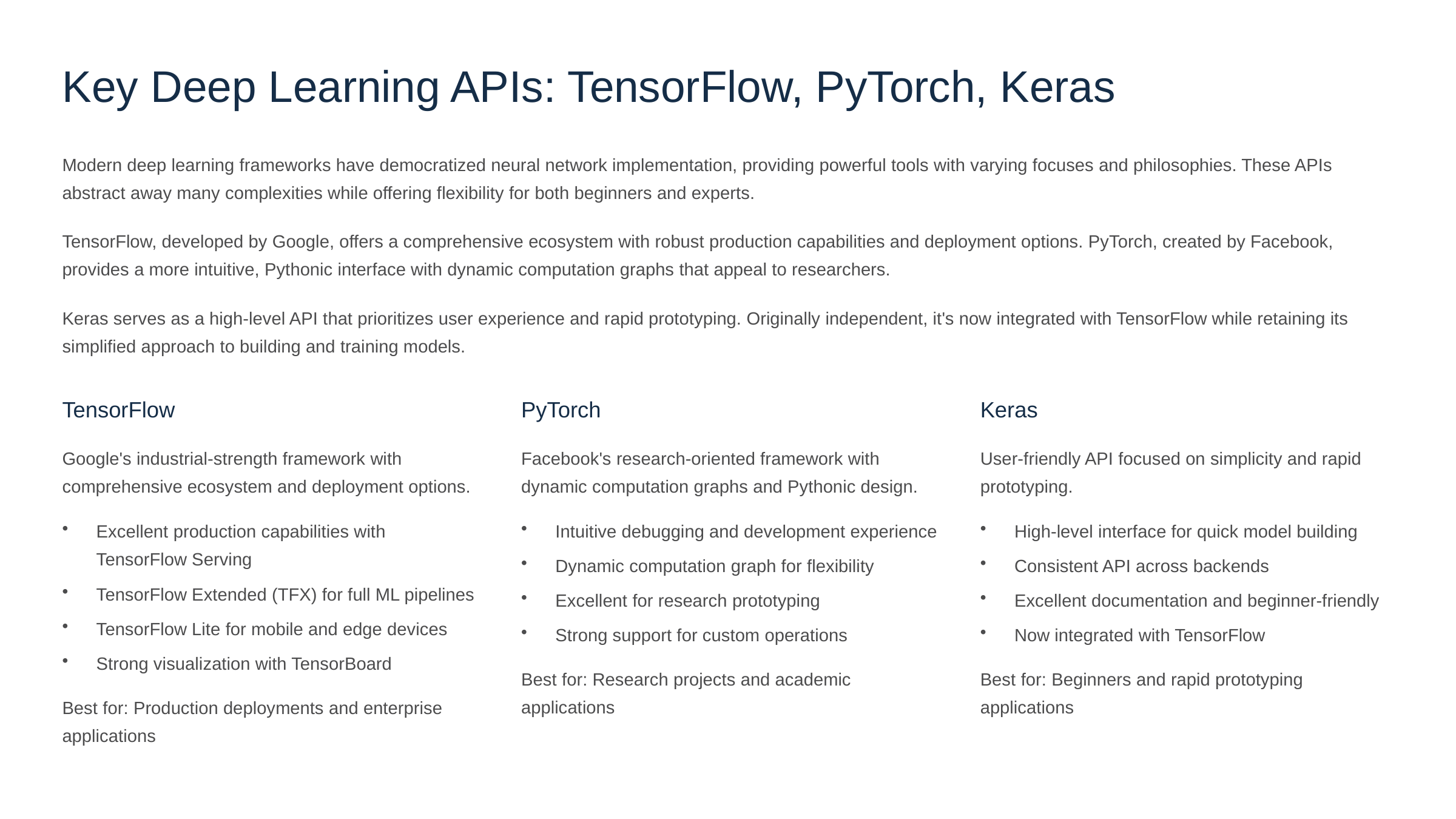

Key Deep Learning APIs: TensorFlow, PyTorch, Keras
Modern deep learning frameworks have democratized neural network implementation, providing powerful tools with varying focuses and philosophies. These APIs abstract away many complexities while offering flexibility for both beginners and experts.
TensorFlow, developed by Google, offers a comprehensive ecosystem with robust production capabilities and deployment options. PyTorch, created by Facebook, provides a more intuitive, Pythonic interface with dynamic computation graphs that appeal to researchers.
Keras serves as a high-level API that prioritizes user experience and rapid prototyping. Originally independent, it's now integrated with TensorFlow while retaining its simplified approach to building and training models.
TensorFlow
PyTorch
Keras
Google's industrial-strength framework with comprehensive ecosystem and deployment options.
Facebook's research-oriented framework with dynamic computation graphs and Pythonic design.
User-friendly API focused on simplicity and rapid prototyping.
Excellent production capabilities with TensorFlow Serving
Intuitive debugging and development experience
High-level interface for quick model building
Dynamic computation graph for flexibility
Consistent API across backends
TensorFlow Extended (TFX) for full ML pipelines
Excellent for research prototyping
Excellent documentation and beginner-friendly
TensorFlow Lite for mobile and edge devices
Strong support for custom operations
Now integrated with TensorFlow
Strong visualization with TensorBoard
Best for: Research projects and academic applications
Best for: Beginners and rapid prototyping applications
Best for: Production deployments and enterprise applications